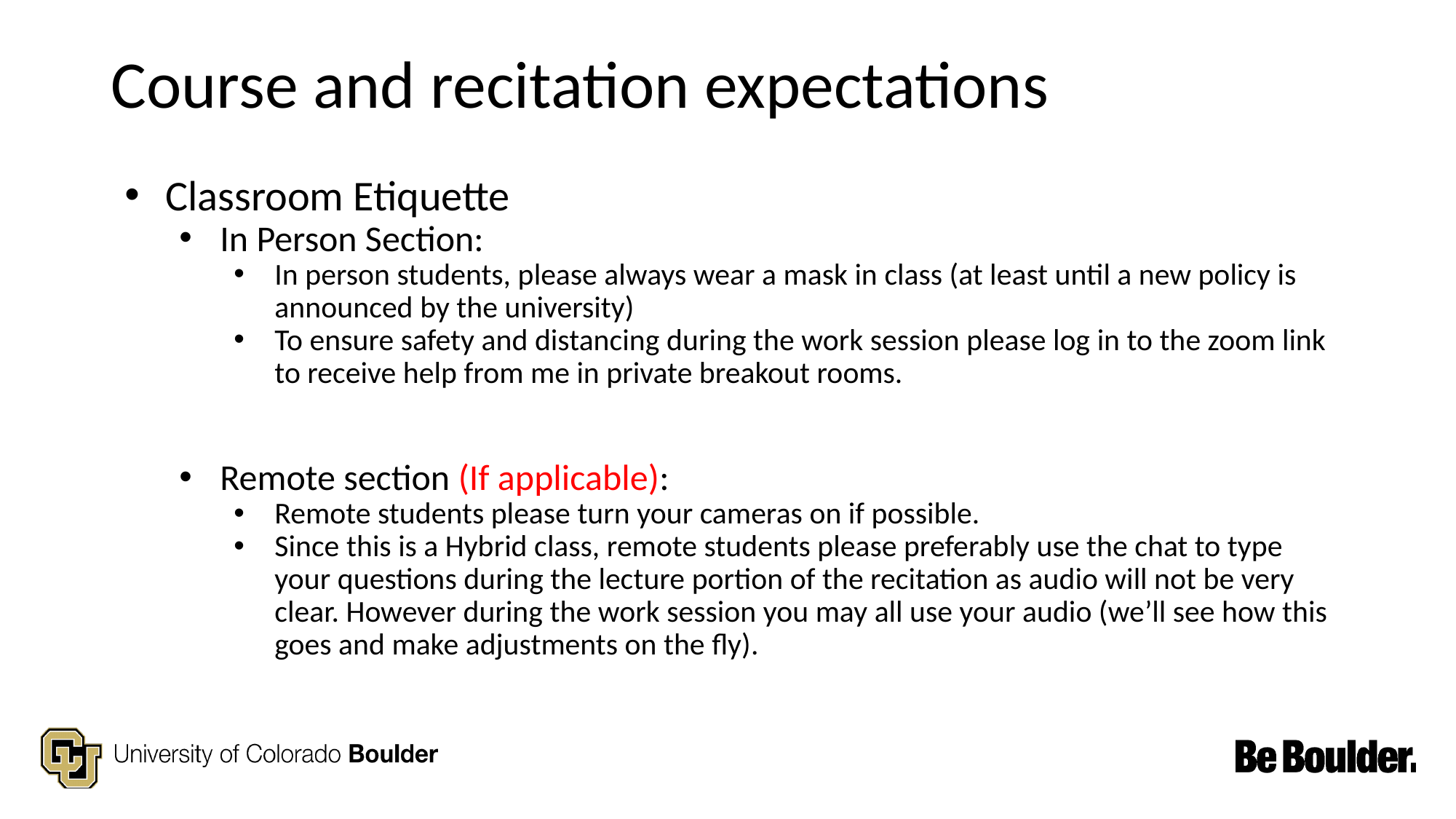

# Course and recitation expectations

Classroom Etiquette
In Person Section:
In person students, please always wear a mask in class (at least until a new policy is announced by the university)
To ensure safety and distancing during the work session please log in to the zoom link to receive help from me in private breakout rooms.

Remote section (If applicable):
Remote students please turn your cameras on if possible.
Since this is a Hybrid class, remote students please preferably use the chat to type your questions during the lecture portion of the recitation as audio will not be very clear. However during the work session you may all use your audio (we’ll see how this goes and make adjustments on the fly).